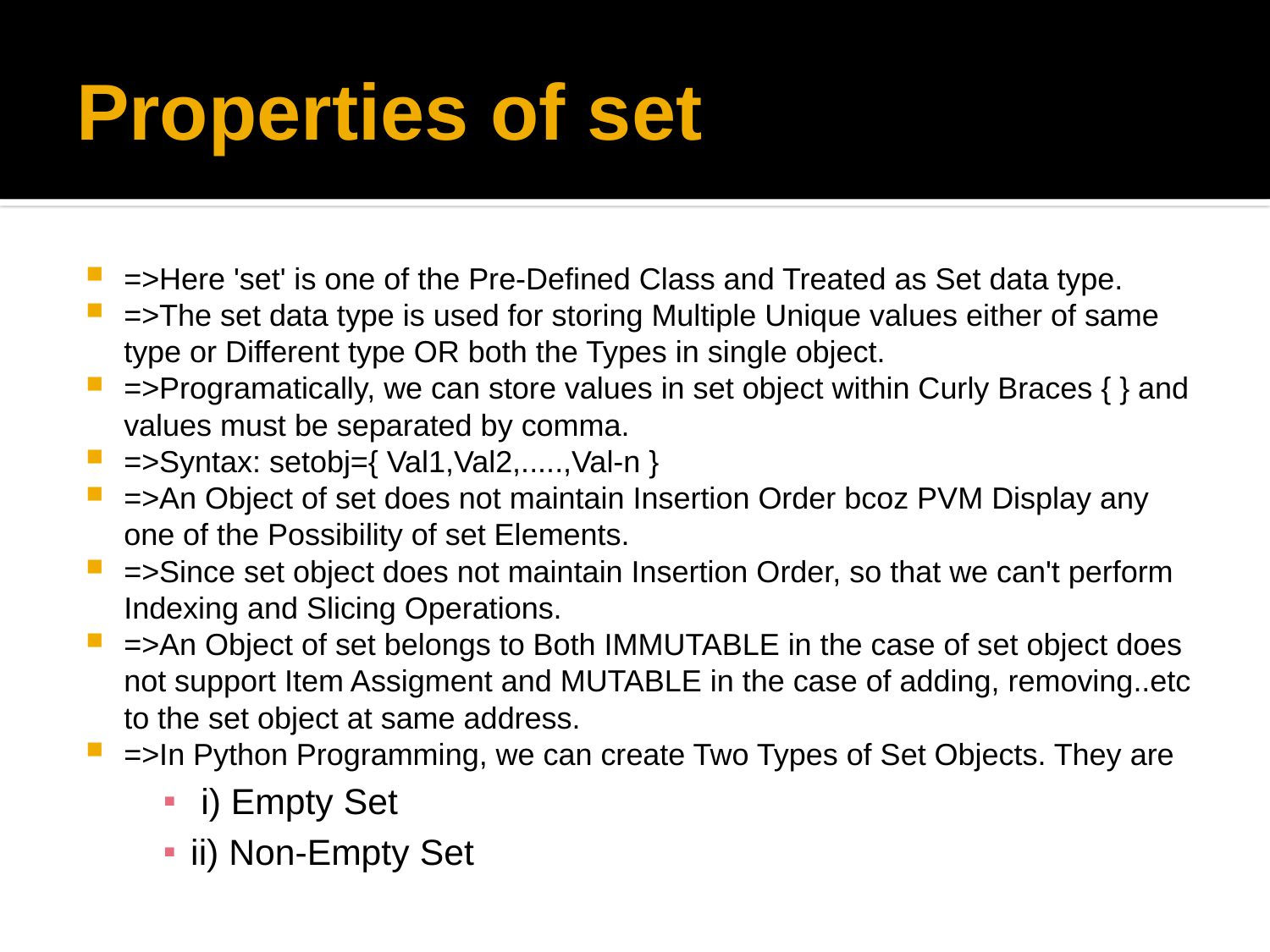

# Properties of set
=>Here 'set' is one of the Pre-Defined Class and Treated as Set data type.
=>The set data type is used for storing Multiple Unique values either of same type or Different type OR both the Types in single object.
=>Programatically, we can store values in set object within Curly Braces { } and values must be separated by comma.
=>Syntax: setobj={ Val1,Val2,.....,Val-n }
=>An Object of set does not maintain Insertion Order bcoz PVM Display any one of the Possibility of set Elements.
=>Since set object does not maintain Insertion Order, so that we can't perform Indexing and Slicing Operations.
=>An Object of set belongs to Both IMMUTABLE in the case of set object does not support Item Assigment and MUTABLE in the case of adding, removing..etc to the set object at same address.
=>In Python Programming, we can create Two Types of Set Objects. They are
 i) Empty Set
ii) Non-Empty Set